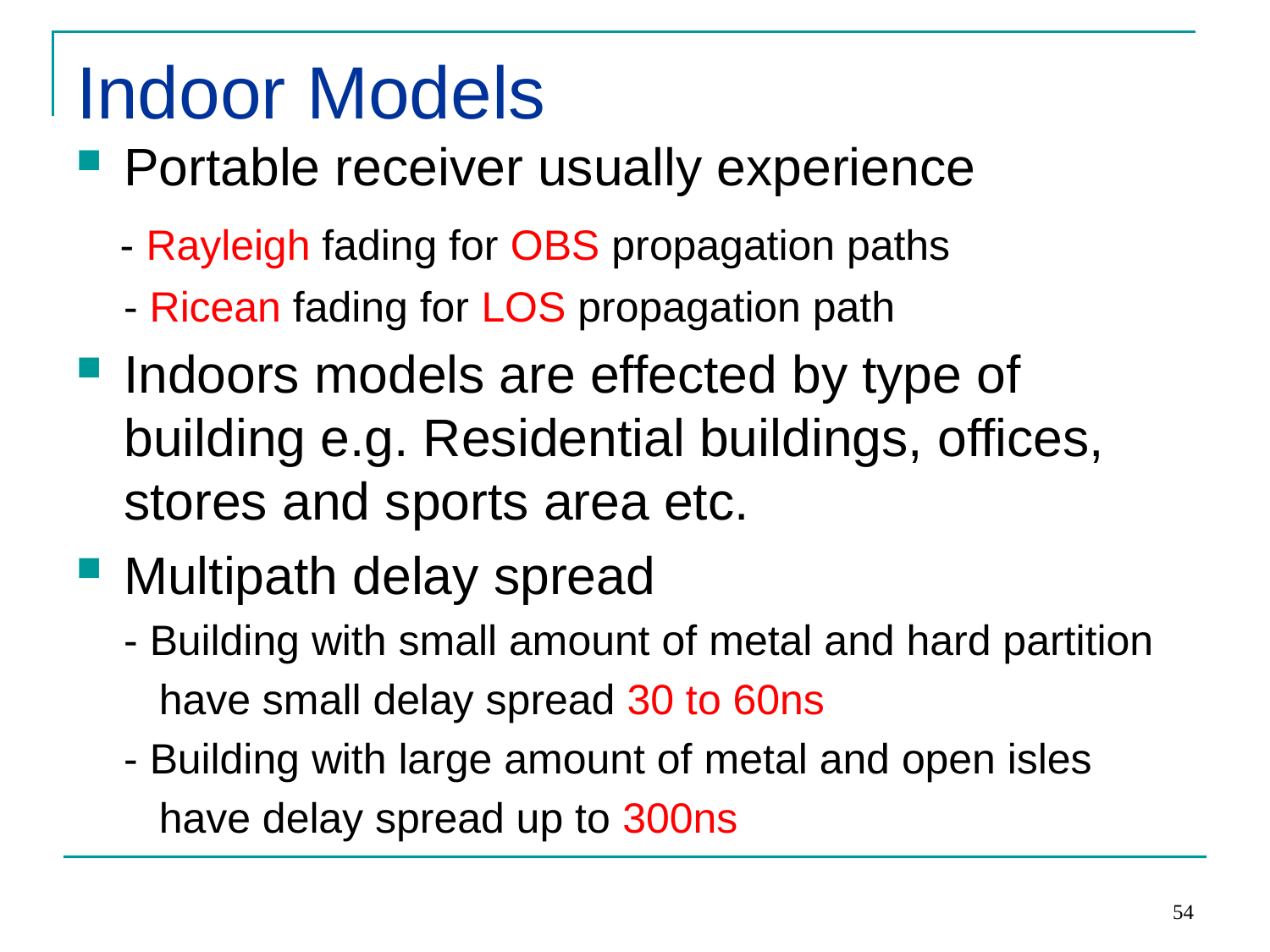

# Indoor Models
Portable receiver usually experience
   - Rayleigh fading for OBS propagation paths
    - Ricean fading for LOS propagation path
Indoors models are effected by type of building e.g. Residential buildings, offices, stores and sports area etc.
Multipath delay spread
    - Building with small amount of metal and hard partition
       have small delay spread 30 to 60ns
    - Building with large amount of metal and open isles
       have delay spread up to 300ns

54